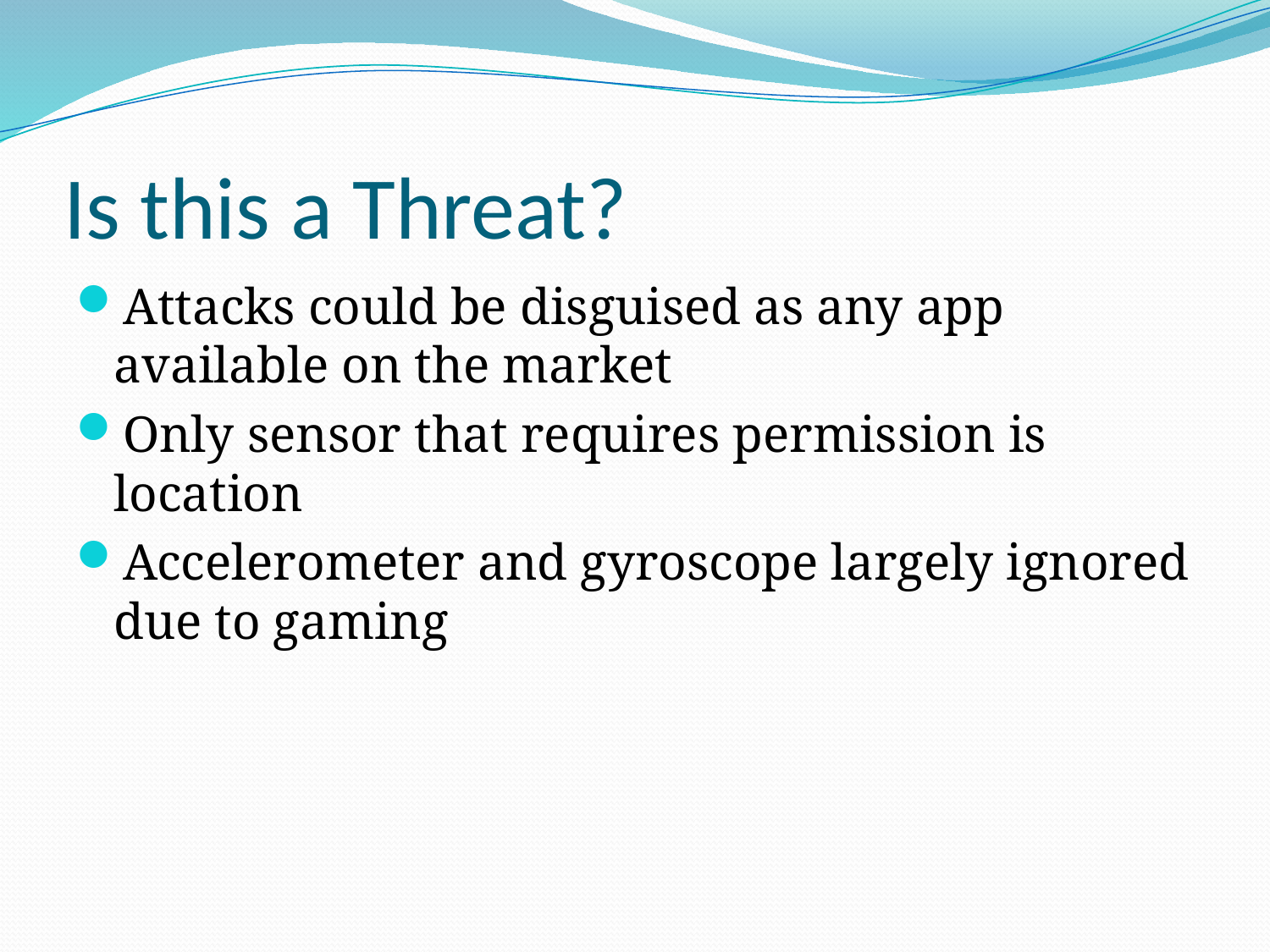

# Is this a Threat?
Attacks could be disguised as any app available on the market
Only sensor that requires permission is location
Accelerometer and gyroscope largely ignored due to gaming